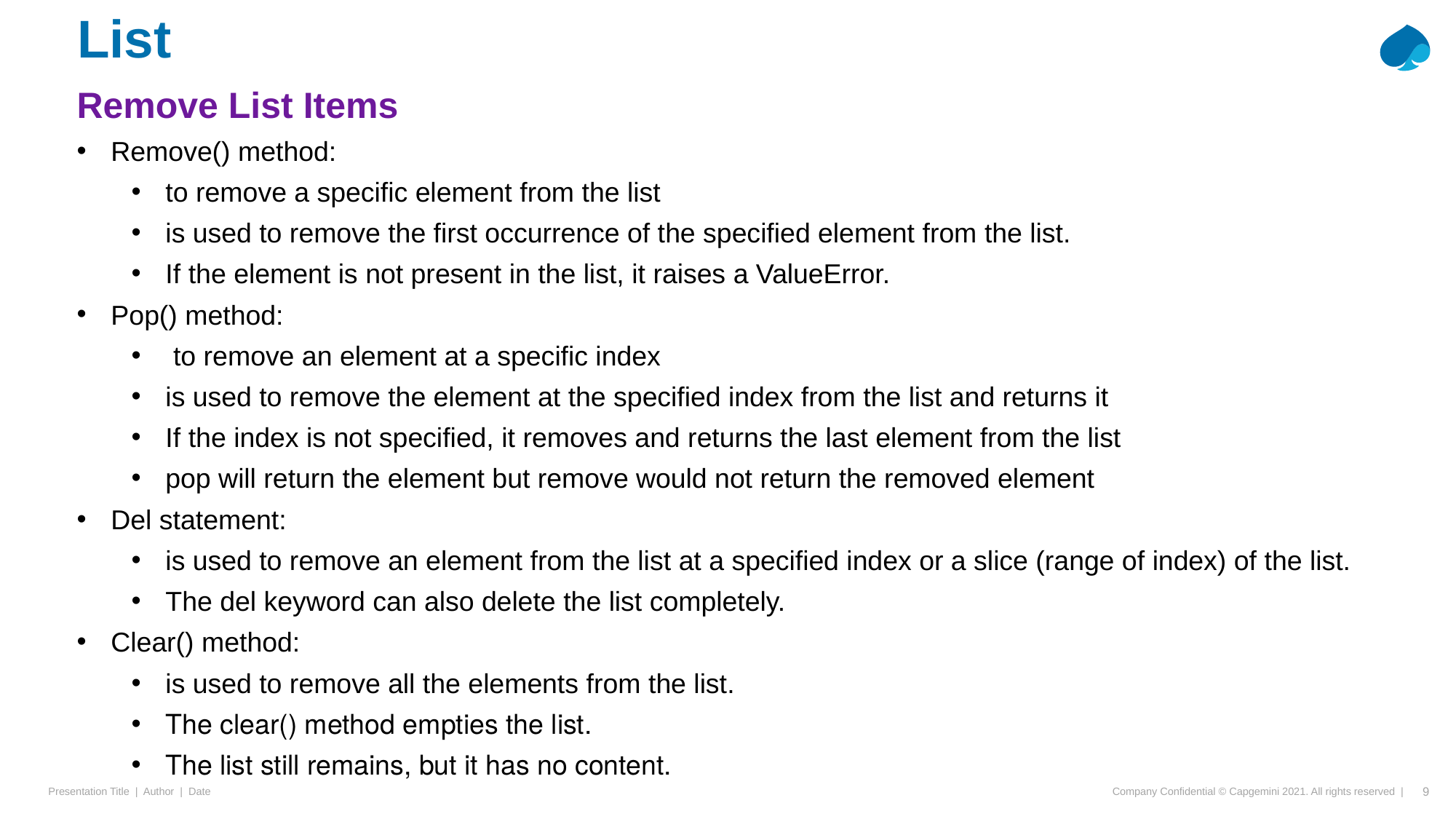

List

Remove List Items
Remove() method:
to remove a specific element from the list
is used to remove the first occurrence of the specified element from the list.
If the element is not present in the list, it raises a ValueError.
Pop() method:
 to remove an element at a specific index
is used to remove the element at the specified index from the list and returns it
If the index is not specified, it removes and returns the last element from the list
pop will return the element but remove would not return the removed element
Del statement:
is used to remove an element from the list at a specified index or a slice (range of index) of the list.
The del keyword can also delete the list completely.
Clear() method:
is used to remove all the elements from the list.
The clear() method empties the list.
The list still remains, but it has no content.